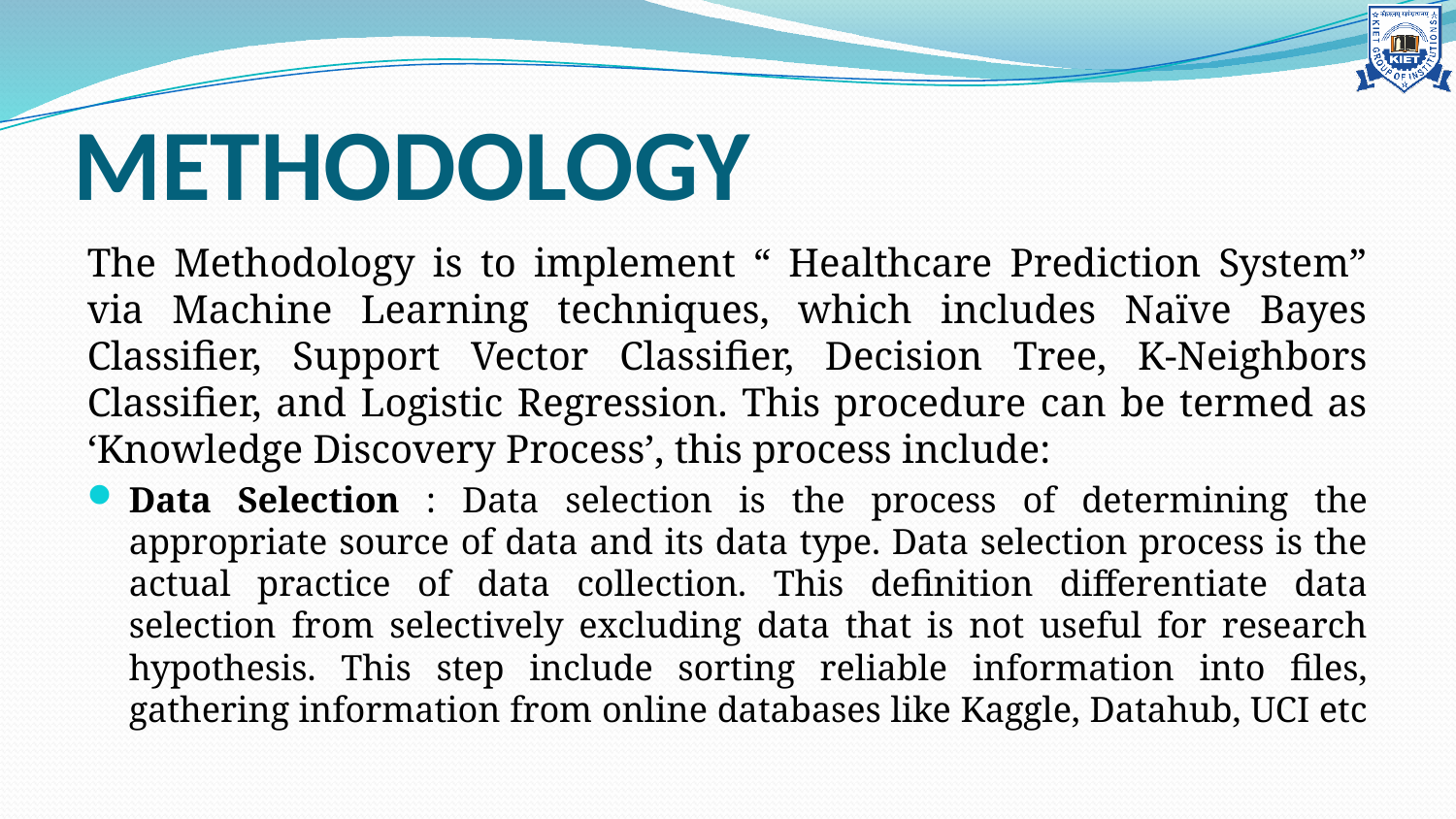

# METHODOLOGY
The Methodology is to implement “ Healthcare Prediction System” via Machine Learning techniques, which includes Naïve Bayes Classifier, Support Vector Classifier, Decision Tree, K-Neighbors Classifier, and Logistic Regression. This procedure can be termed as ‘Knowledge Discovery Process’, this process include:
Data Selection : Data selection is the process of determining the appropriate source of data and its data type. Data selection process is the actual practice of data collection. This definition differentiate data selection from selectively excluding data that is not useful for research hypothesis. This step include sorting reliable information into files, gathering information from online databases like Kaggle, Datahub, UCI etc